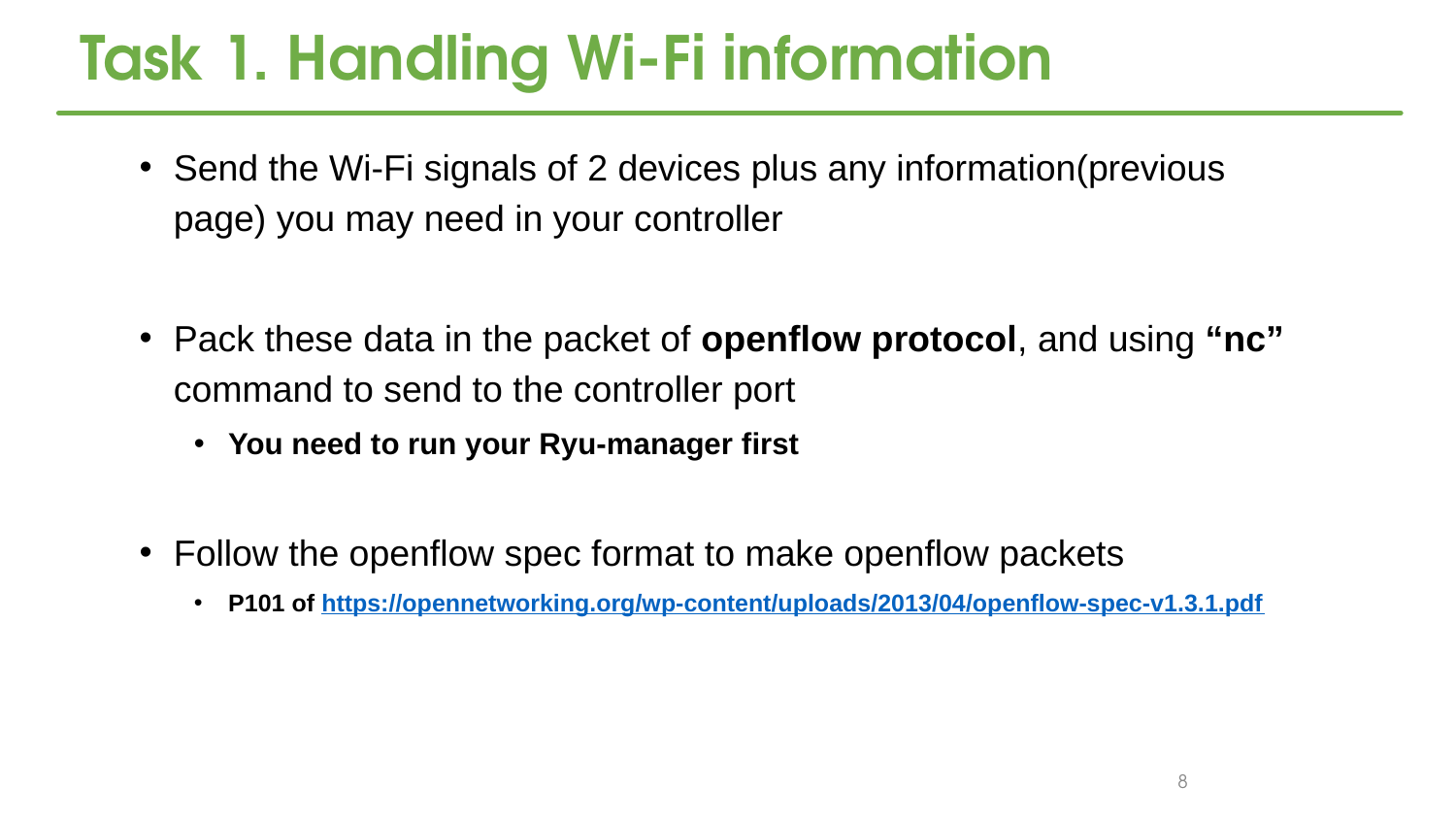

# Task 1. Handling Wi-Fi information
Send the Wi-Fi signals of 2 devices plus any information(previous page) you may need in your controller

Pack these data in the packet of openflow protocol, and using “nc” command to send to the controller port
You need to run your Ryu-manager first

Follow the openflow spec format to make openflow packets
P101 of https://opennetworking.org/wp-content/uploads/2013/04/openflow-spec-v1.3.1.pdf

8